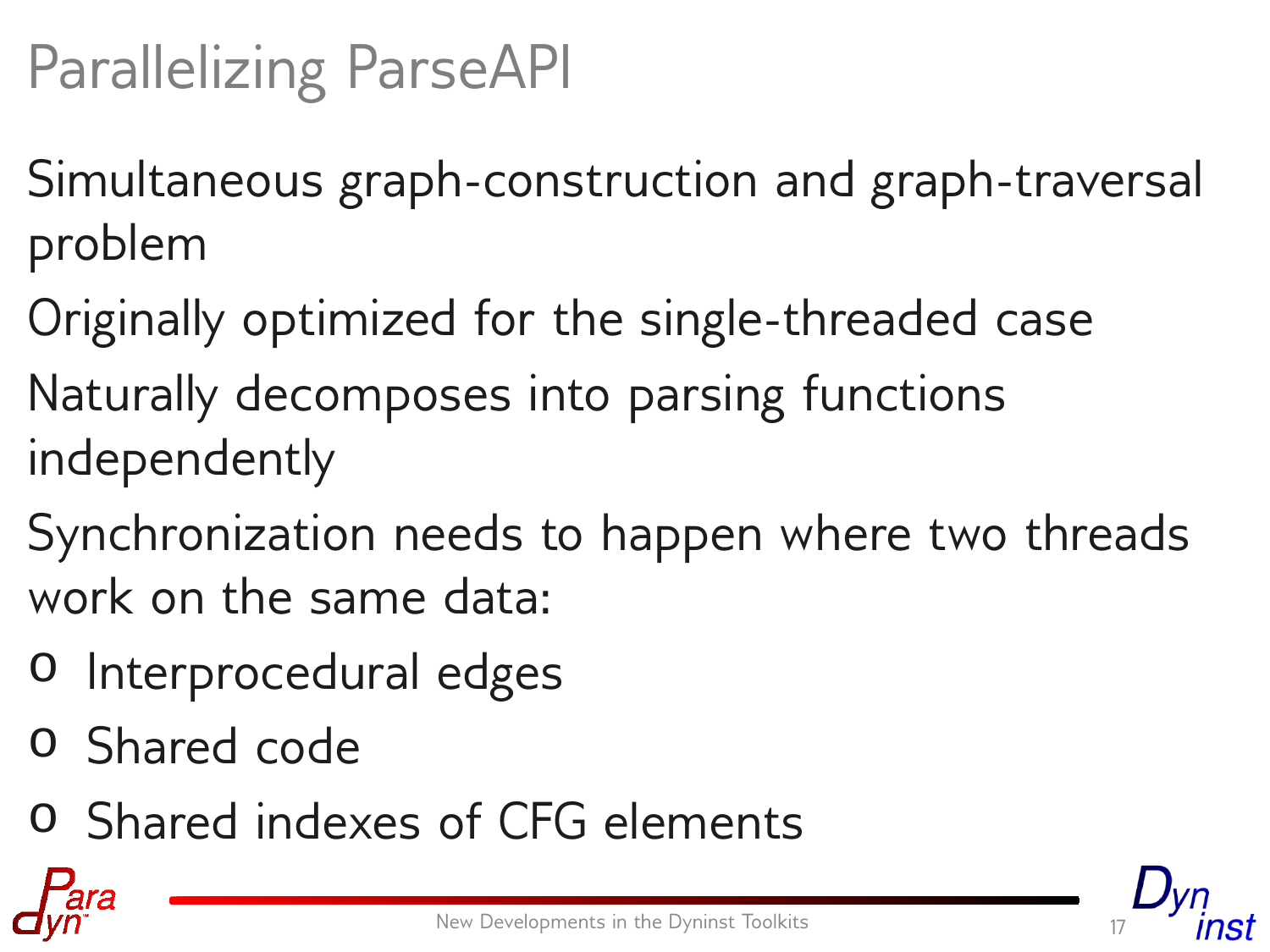

# Parallelizing ParseAPI
Simultaneous graph-construction and graph-traversal problem
Originally optimized for the single-threaded case
Naturally decomposes into parsing functions independently
Synchronization needs to happen where two threads work on the same data:
	Interprocedural edges
	Shared code
	Shared indexes of CFG elements
17